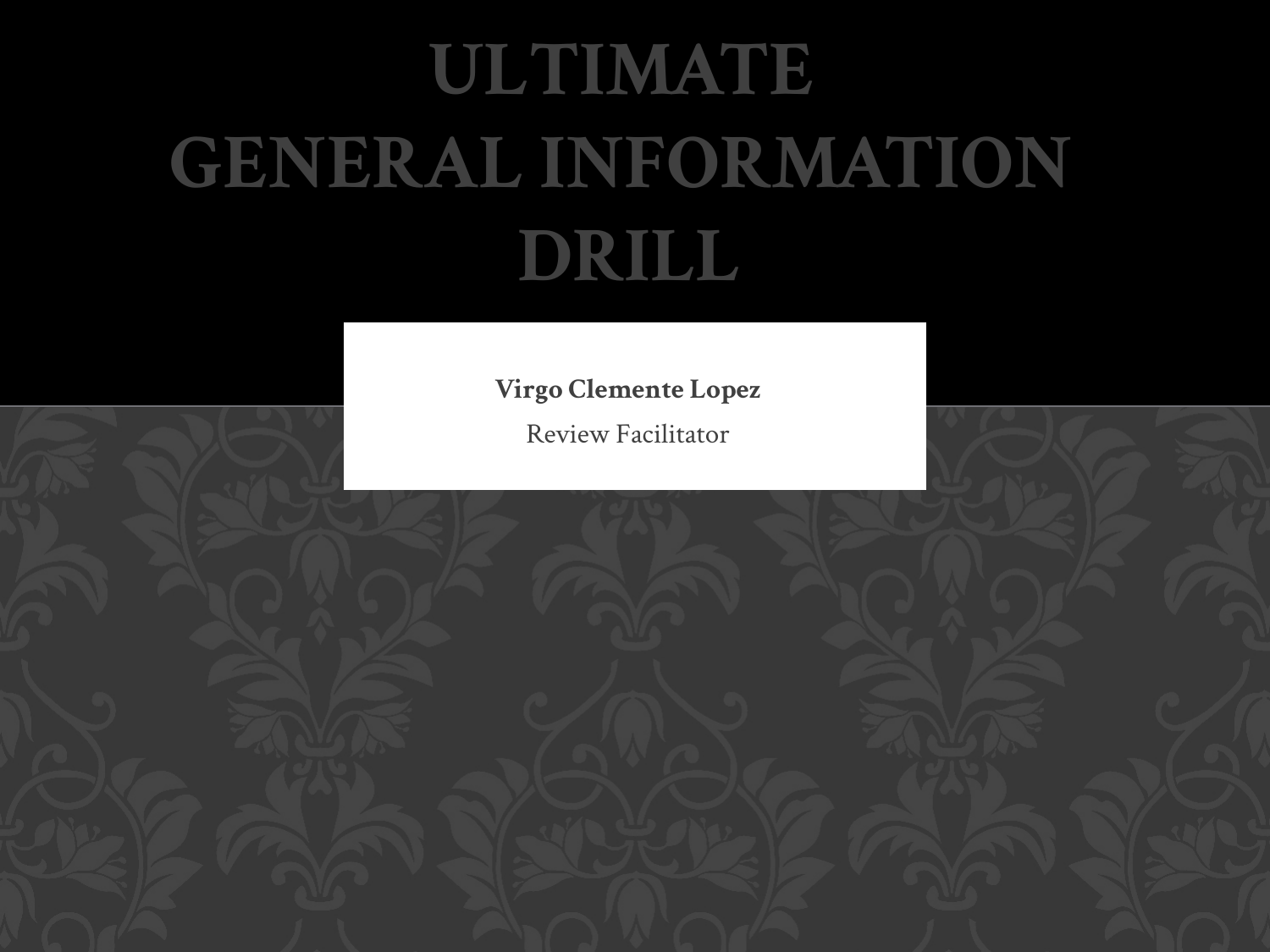

# ULTIMATE GENERAL INFORMATION DRILL
Virgo Clemente Lopez
Review Facilitator